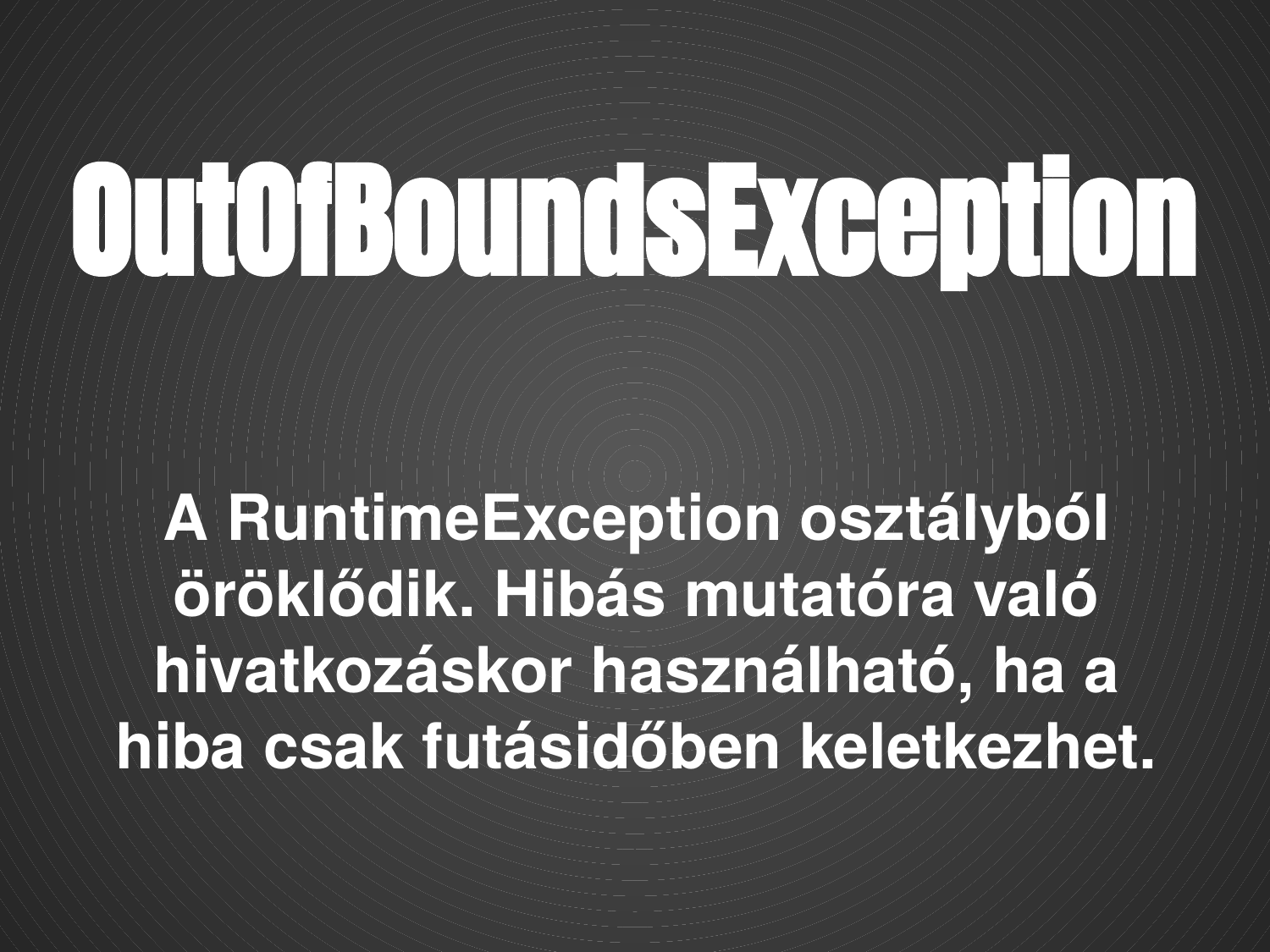

OutOfBoundsException
A RuntimeException osztályból öröklődik. Hibás mutatóra való hivatkozáskor használható, ha a hiba csak futásidőben keletkezhet.